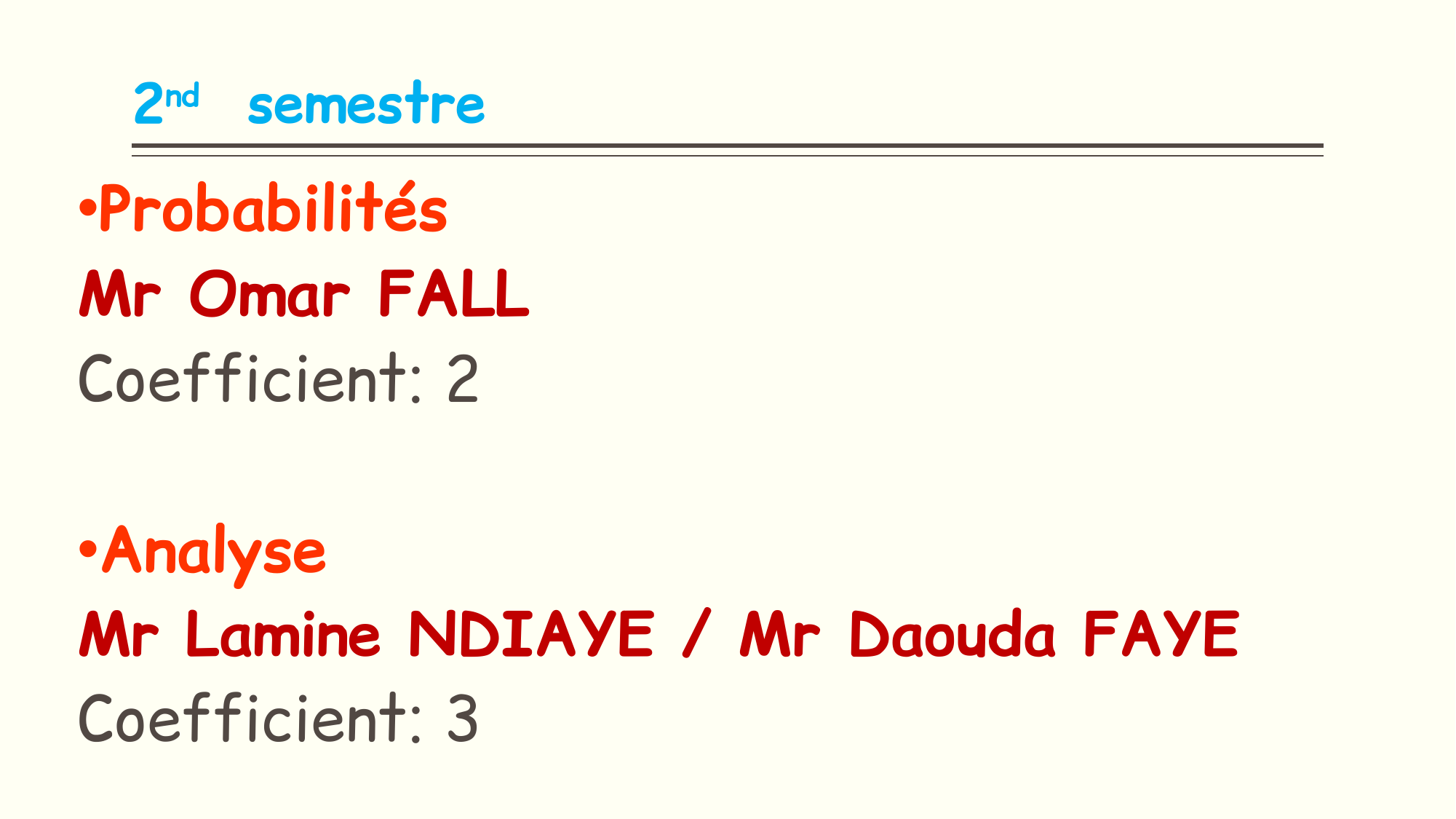

# 2nd  semestre
Probabilités
Mr Omar FALL
Coefficient: 2

Analyse
Mr Lamine NDIAYE / Mr Daouda FAYE
Coefficient: 3